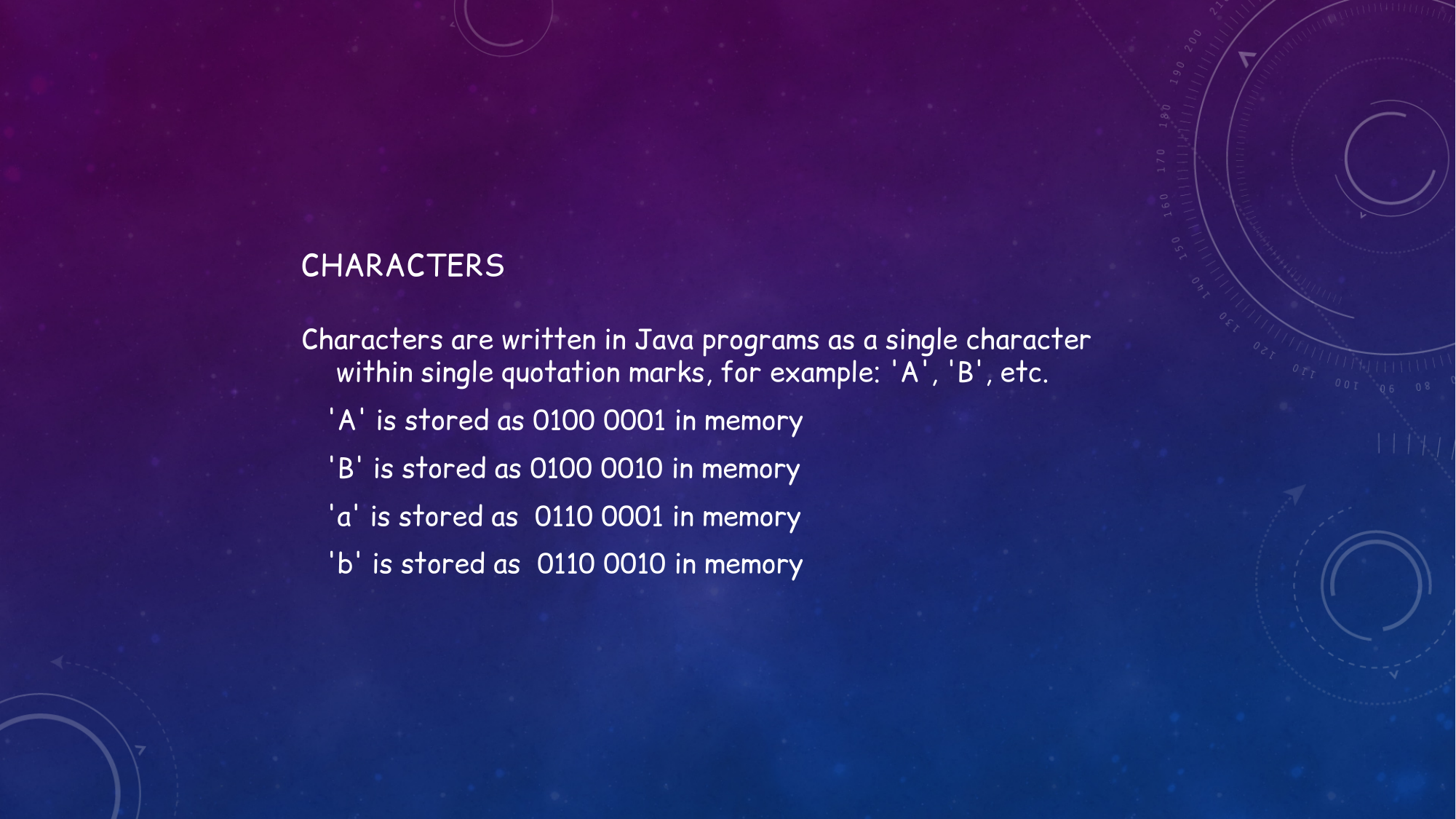

# CHARACTERS
Characters are written in Java programs as a single character within single quotation marks, for example: 'A', 'B', etc.
   'A' is stored as 0100 0001 in memory
   'B' is stored as 0100 0010 in memory
   'a' is stored as  0110 0001 in memory
   'b' is stored as  0110 0010 in memory